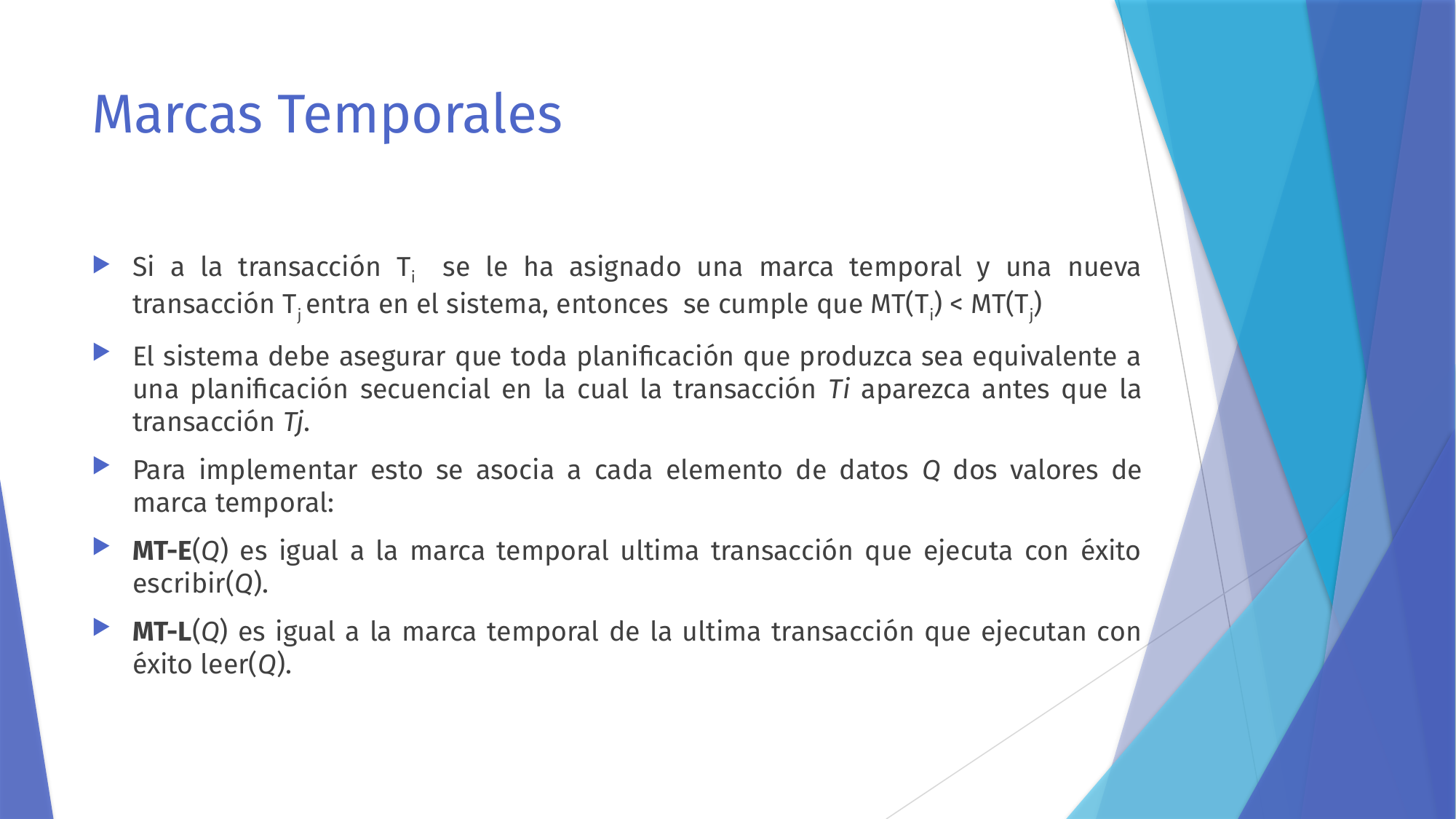

# Marcas Temporales
Si a la transacción Ti  se le ha asignado una marca temporal y una nueva transacción Tj entra en el sistema, entonces  se cumple que MT(Ti) < MT(Tj)
El sistema debe asegurar que toda planificación que produzca sea equivalente a una planificación secuencial en la cual la transacción Ti aparezca antes que la transacción Tj.
Para implementar esto se asocia a cada elemento de datos Q dos valores de marca temporal:
MT-E(Q) es igual a la marca temporal ultima transacción que ejecuta con éxito escribir(Q).
MT-L(Q) es igual a la marca temporal de la ultima transacción que ejecutan con éxito leer(Q).